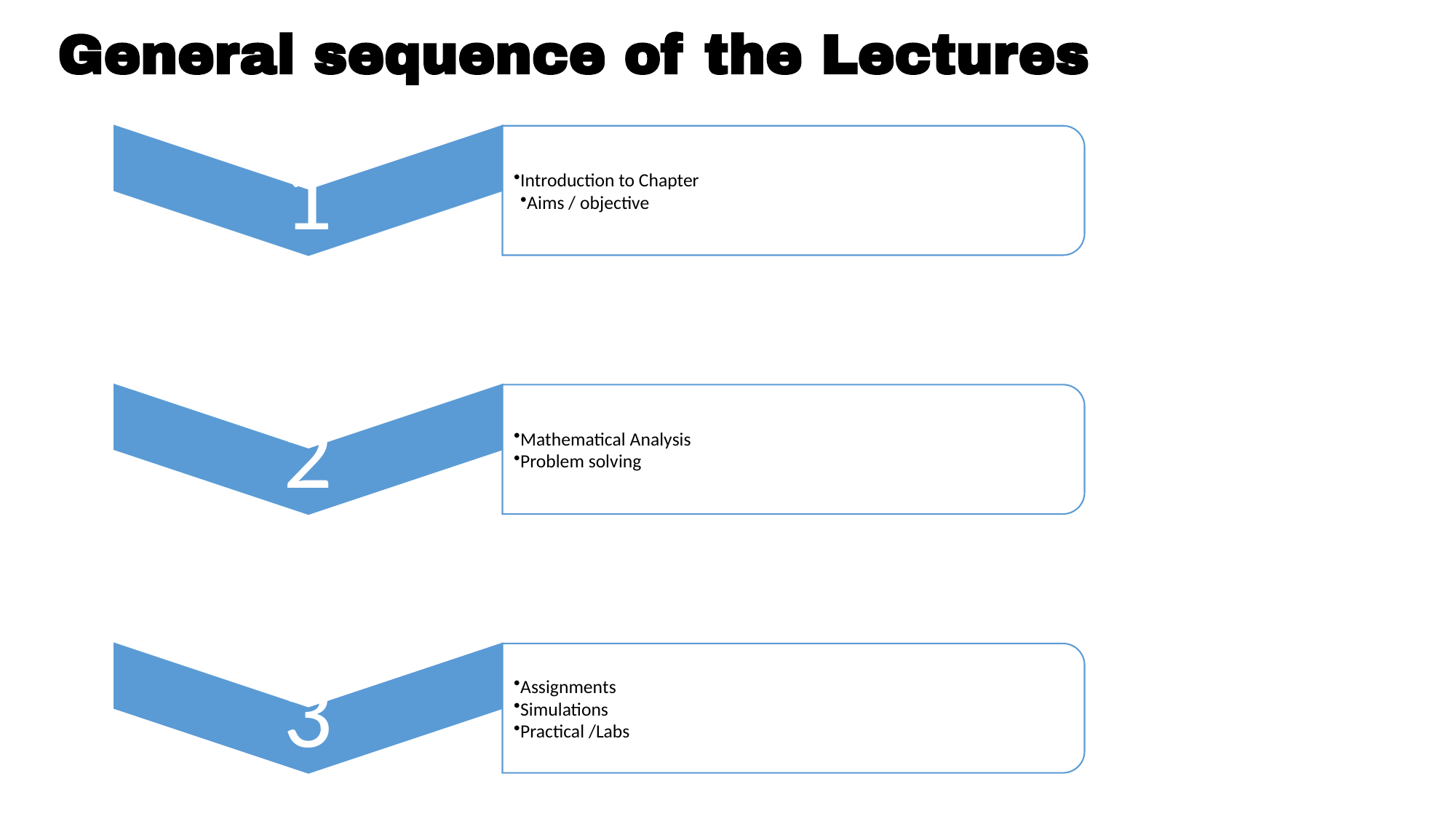

# General sequence of the Lectures
1
Introduction to Chapter
Aims / objective
2
Mathematical Analysis
Problem solving
3
Simulations
Practical /Labs
Assignments